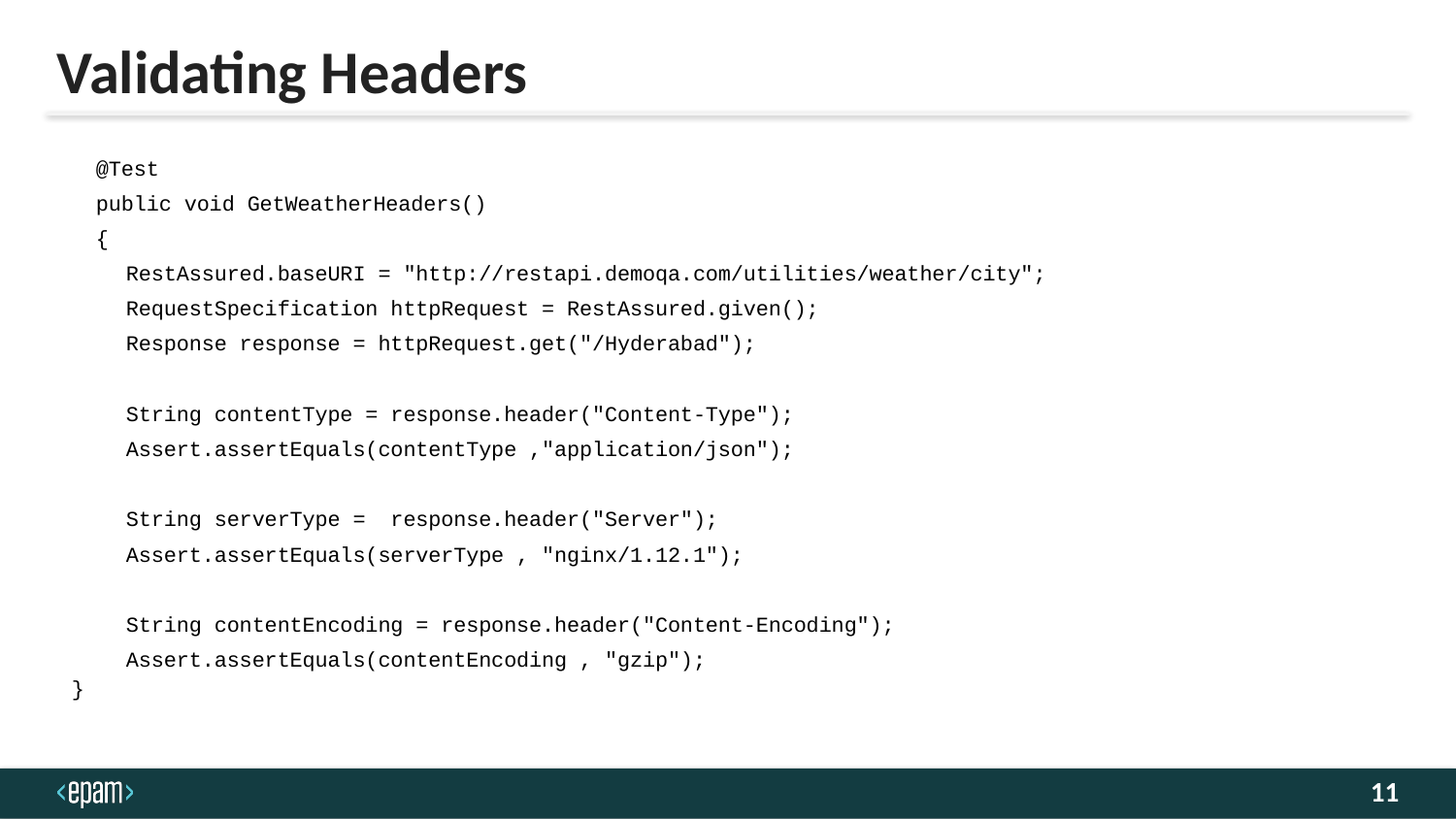

Validating Headers
@Test
public void GetWeatherHeaders()
{
	RestAssured.baseURI = "http://restapi.demoqa.com/utilities/weather/city";
	RequestSpecification httpRequest = RestAssured.given();
	Response response = httpRequest.get("/Hyderabad");

	String contentType = response.header("Content-Type");
	Assert.assertEquals(contentType ,"application/json");

	String serverType =  response.header("Server");
	Assert.assertEquals(serverType , "nginx/1.12.1");

	String contentEncoding = response.header("Content-Encoding");
	Assert.assertEquals(contentEncoding , "gzip");
}

11